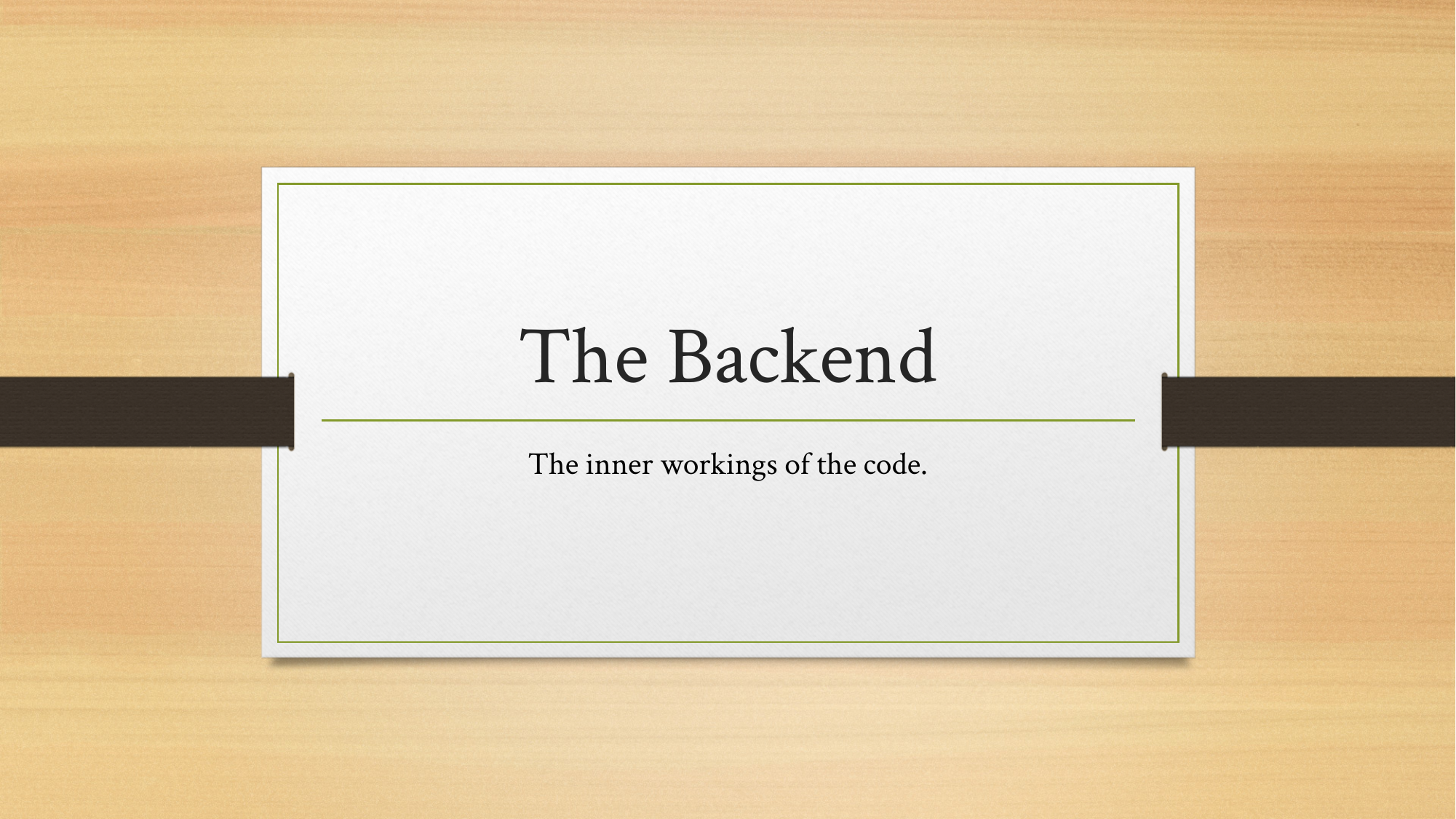

# The Backend
The inner workings of the code.